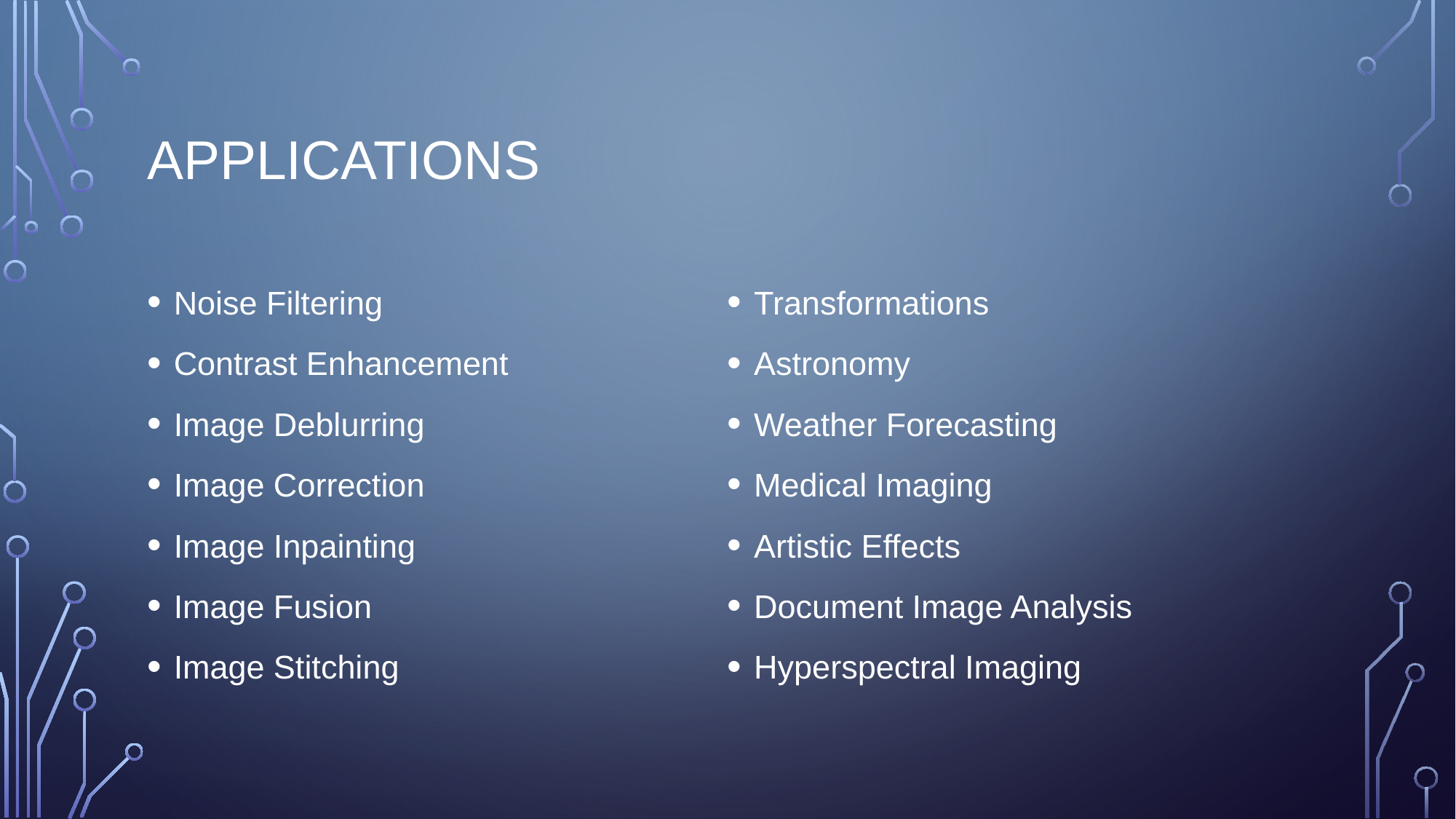

# Applications
Noise Filtering
Contrast Enhancement
Image Deblurring
Image Correction
Image Inpainting
Image Fusion
Image Stitching
Transformations
Astronomy
Weather Forecasting
Medical Imaging
Artistic Effects
Document Image Analysis
Hyperspectral Imaging